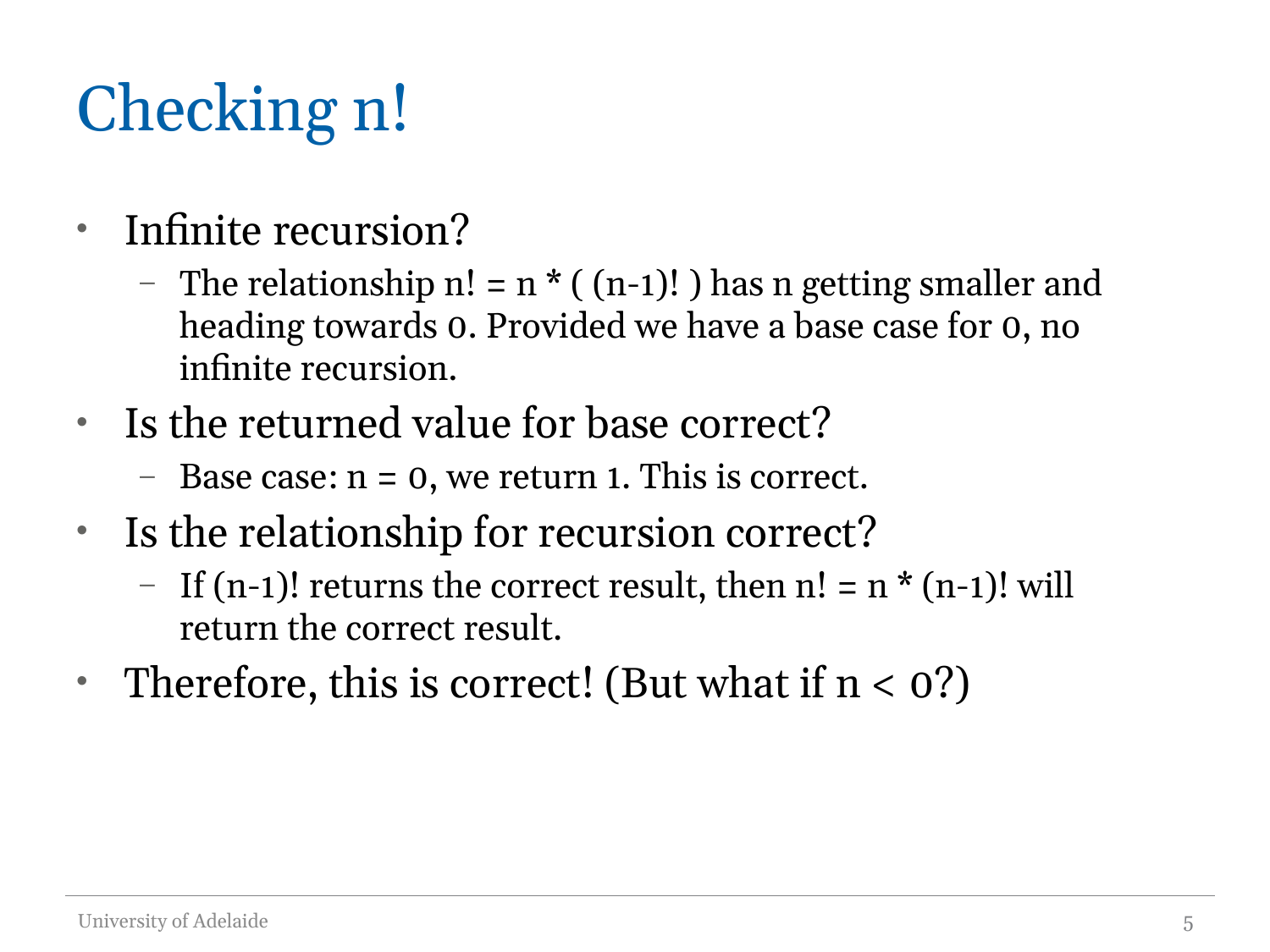

# Checking n!
Infinite recursion?
The relationship n! = n * ( (n-1)! ) has n getting smaller and heading towards 0. Provided we have a base case for 0, no infinite recursion.
Is the returned value for base correct?
Base case: n = 0, we return 1. This is correct.
Is the relationship for recursion correct?
If (n-1)! returns the correct result, then n! = n * (n-1)! will return the correct result.
Therefore, this is correct! (But what if n < 0?)

University of Adelaide
5